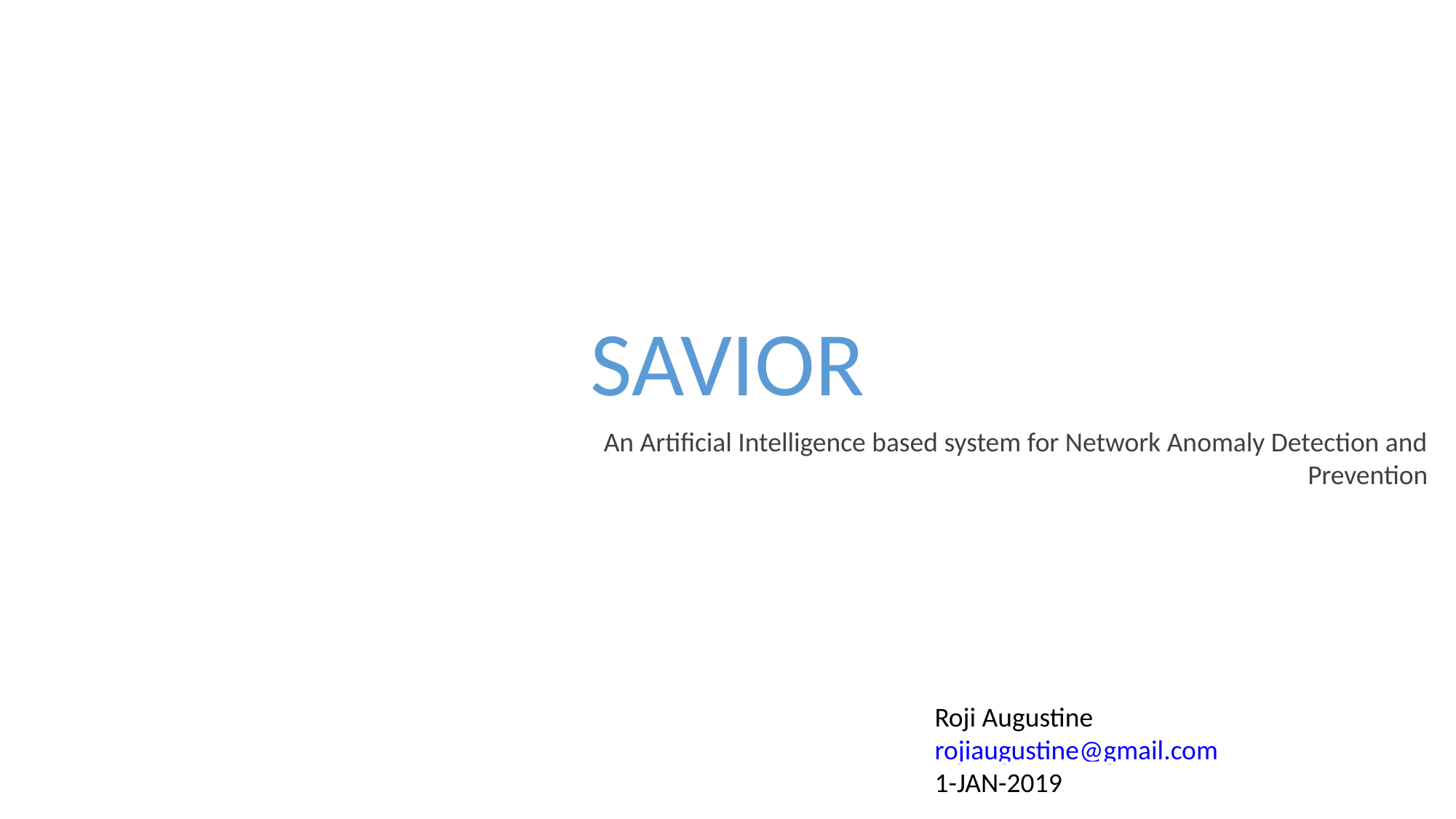

Savior
	An Artificial Intelligence based system for Network Anomaly Detection and Prevention
Roji Augustine
rojiaugustine@gmail.com
1-JAN-2019